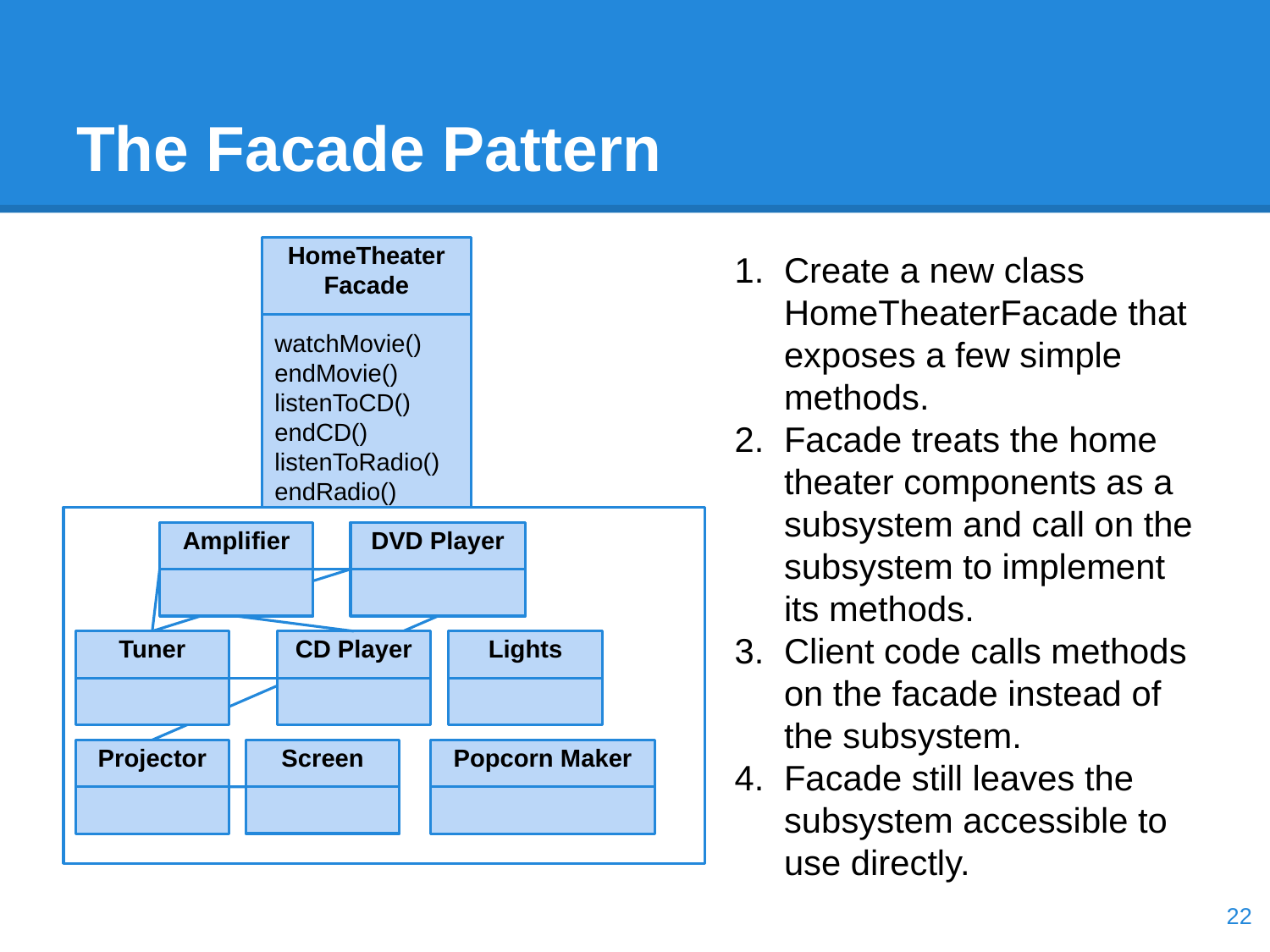

# The Facade Pattern
Create a new class HomeTheaterFacade that exposes a few simple methods.
Facade treats the home theater components as a subsystem and call on the subsystem to implement its methods.
Client code calls methods on the facade instead of the subsystem.
Facade still leaves the subsystem accessible to use directly.
HomeTheater
Facade

watchMovie()
endMovie()
listenToCD()
endCD()
listenToRadio()
endRadio()

DVD Player

Amplifier

CD Player

Tuner

Lights

Screen

Projector

Popcorn Maker

22